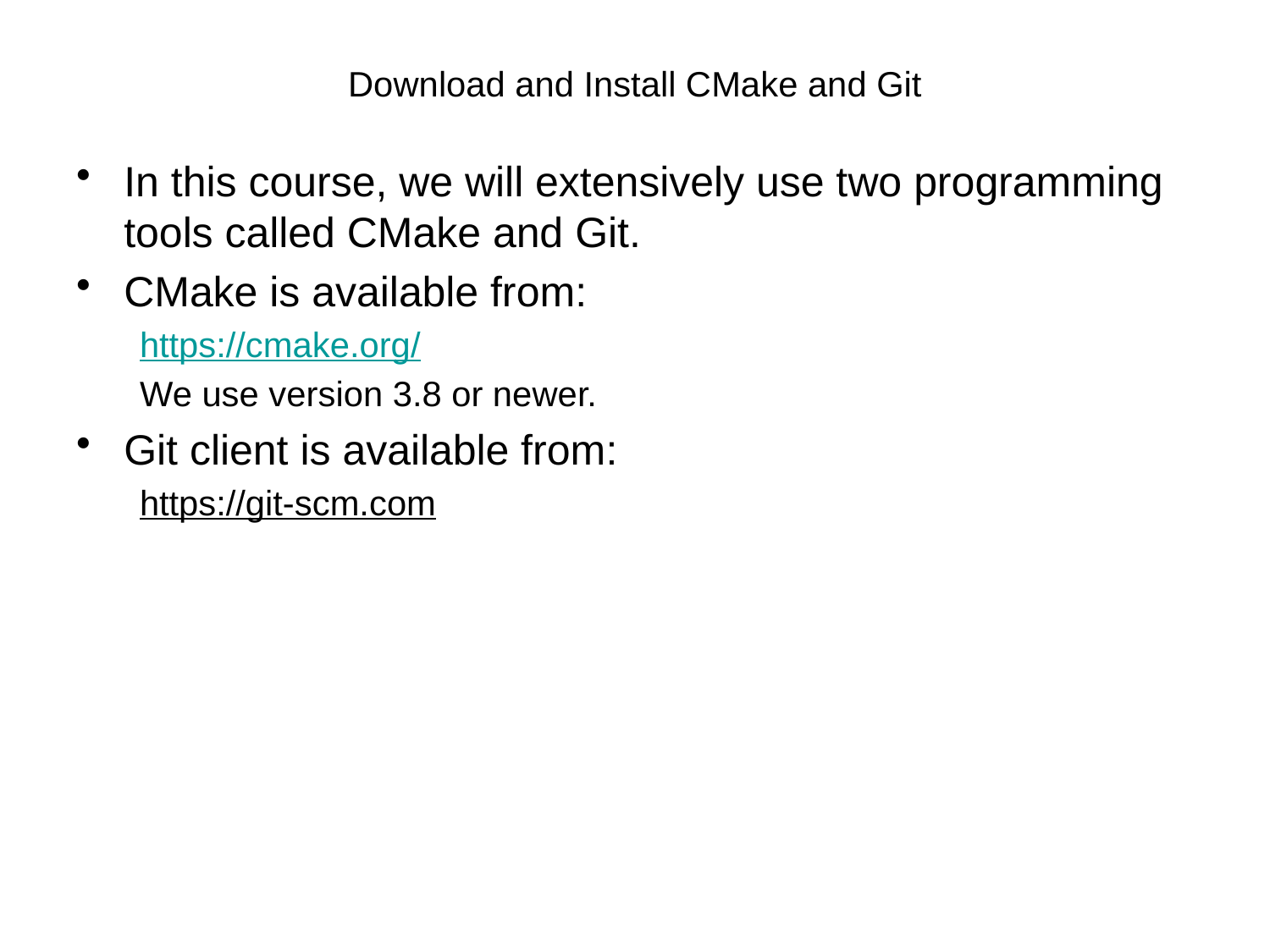

# Download and Install CMake and Git
In this course, we will extensively use two programming tools called CMake and Git.
CMake is available from:
https://cmake.org/
We use version 3.8 or newer.
Git client is available from:
https://git-scm.com